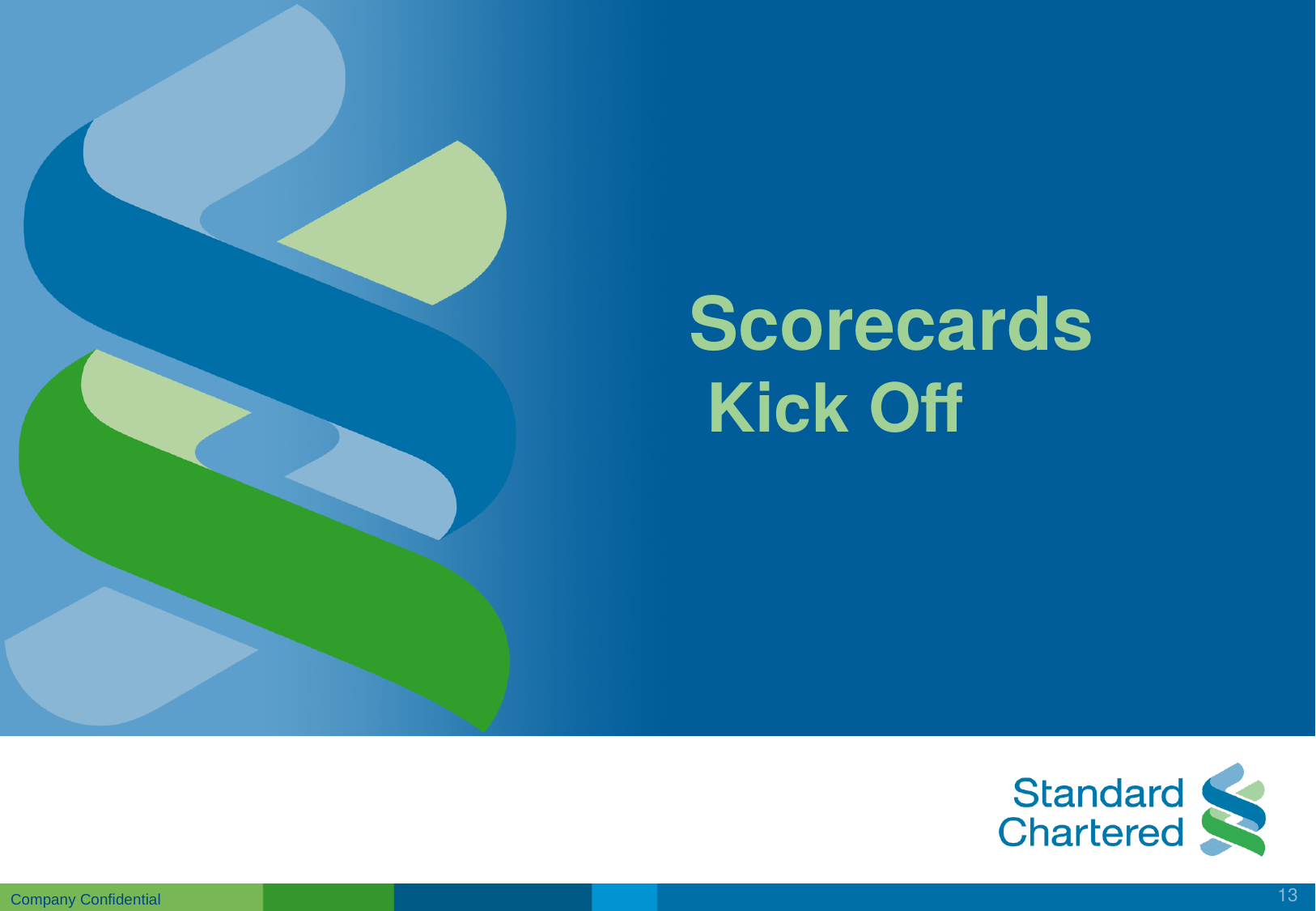

# Scorecards Kick Off
13
Company Confidential